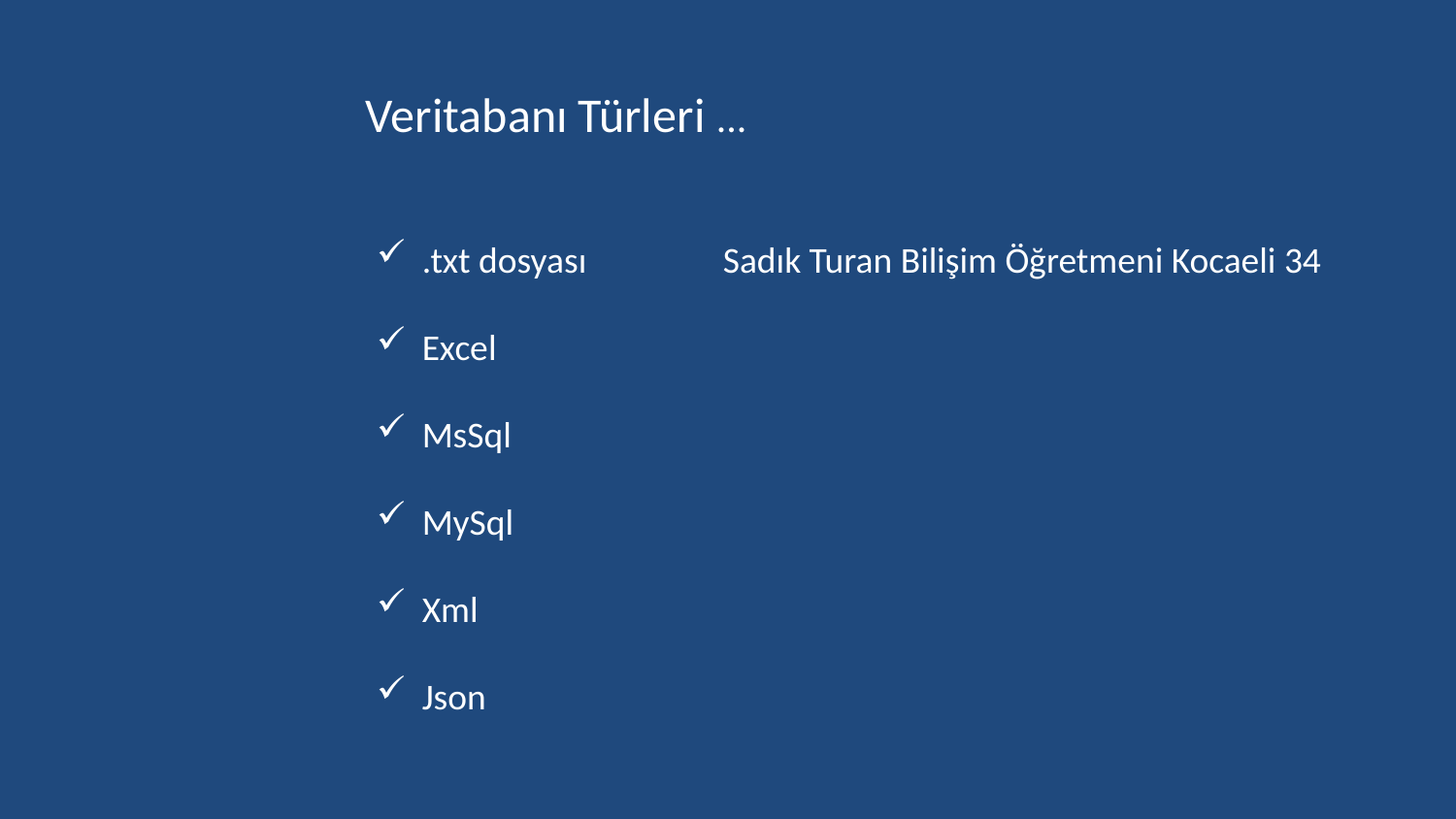

Veritabanı Türleri ...
.txt dosyası

Excel

MsSql

MySql

Xml

Json
Sadık Turan Bilişim Öğretmeni Kocaeli 34